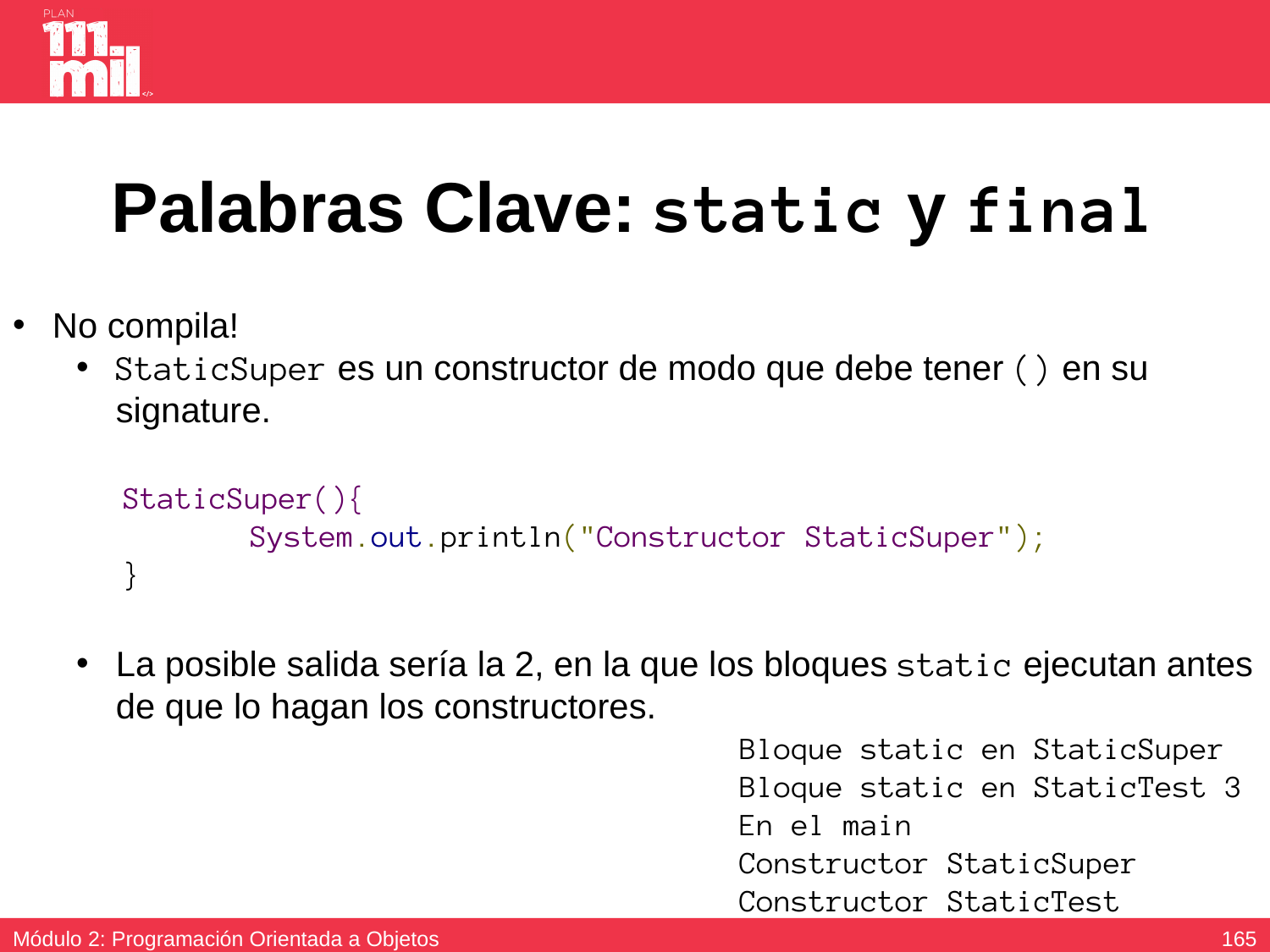

# Palabras Clave: static y final
No compila!
StaticSuper es un constructor de modo que debe tener () en su signature.

La posible salida sería la 2, en la que los bloques static ejecutan antes de que lo hagan los constructores.
StaticSuper(){
	System.out.println("Constructor StaticSuper");
}

Bloque static en StaticSuper
Bloque static en StaticTest 3
En el main
Constructor StaticSuper
Constructor StaticTest
165
Módulo 2: Programación Orientada a Objetos